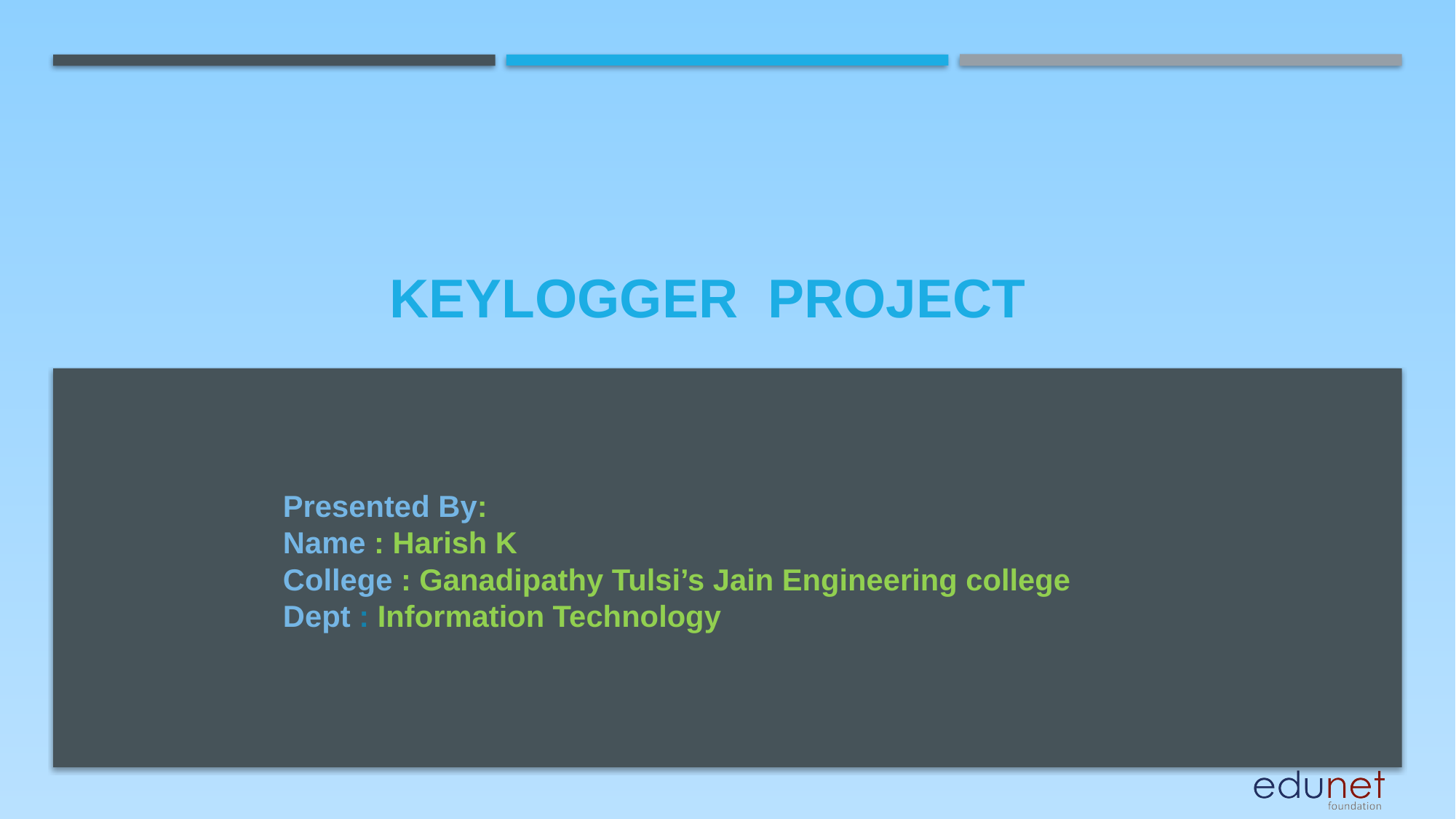

# Keylogger  project
Presented By:
Name : Harish K
College : Ganadipathy Tulsi’s Jain Engineering college
Dept : Information Technology